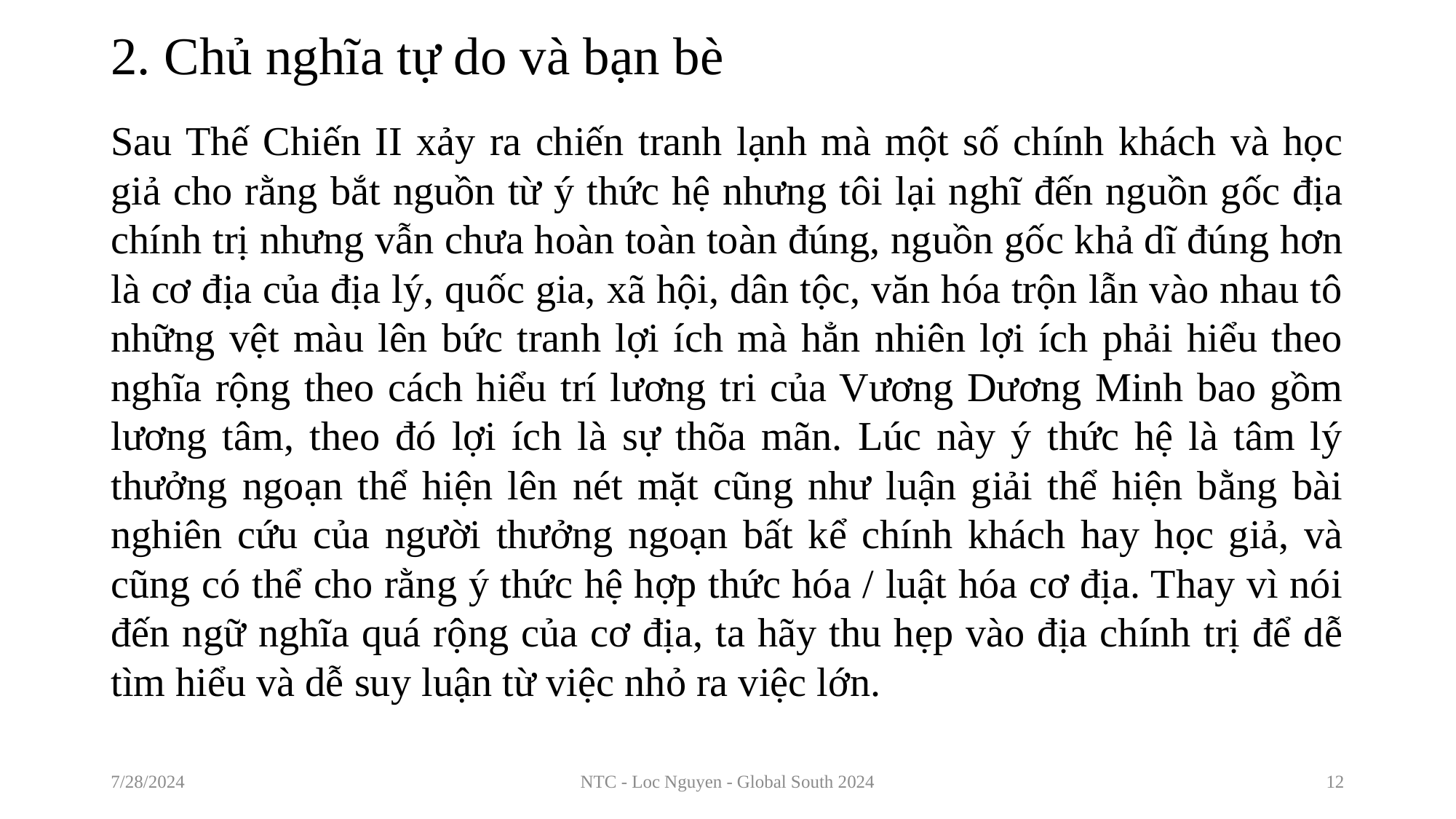

# 2. Chủ nghĩa tự do và bạn bè
Sau Thế Chiến II xảy ra chiến tranh lạnh mà một số chính khách và học giả cho rằng bắt nguồn từ ý thức hệ nhưng tôi lại nghĩ đến nguồn gốc địa chính trị nhưng vẫn chưa hoàn toàn toàn đúng, nguồn gốc khả dĩ đúng hơn là cơ địa của địa lý, quốc gia, xã hội, dân tộc, văn hóa trộn lẫn vào nhau tô những vệt màu lên bức tranh lợi ích mà hẳn nhiên lợi ích phải hiểu theo nghĩa rộng theo cách hiểu trí lương tri của Vương Dương Minh bao gồm lương tâm, theo đó lợi ích là sự thõa mãn. Lúc này ý thức hệ là tâm lý thưởng ngoạn thể hiện lên nét mặt cũng như luận giải thể hiện bằng bài nghiên cứu của người thưởng ngoạn bất kể chính khách hay học giả, và cũng có thể cho rằng ý thức hệ hợp thức hóa / luật hóa cơ địa. Thay vì nói đến ngữ nghĩa quá rộng của cơ địa, ta hãy thu hẹp vào địa chính trị để dễ tìm hiểu và dễ suy luận từ việc nhỏ ra việc lớn.
7/28/2024
NTC - Loc Nguyen - Global South 2024
12